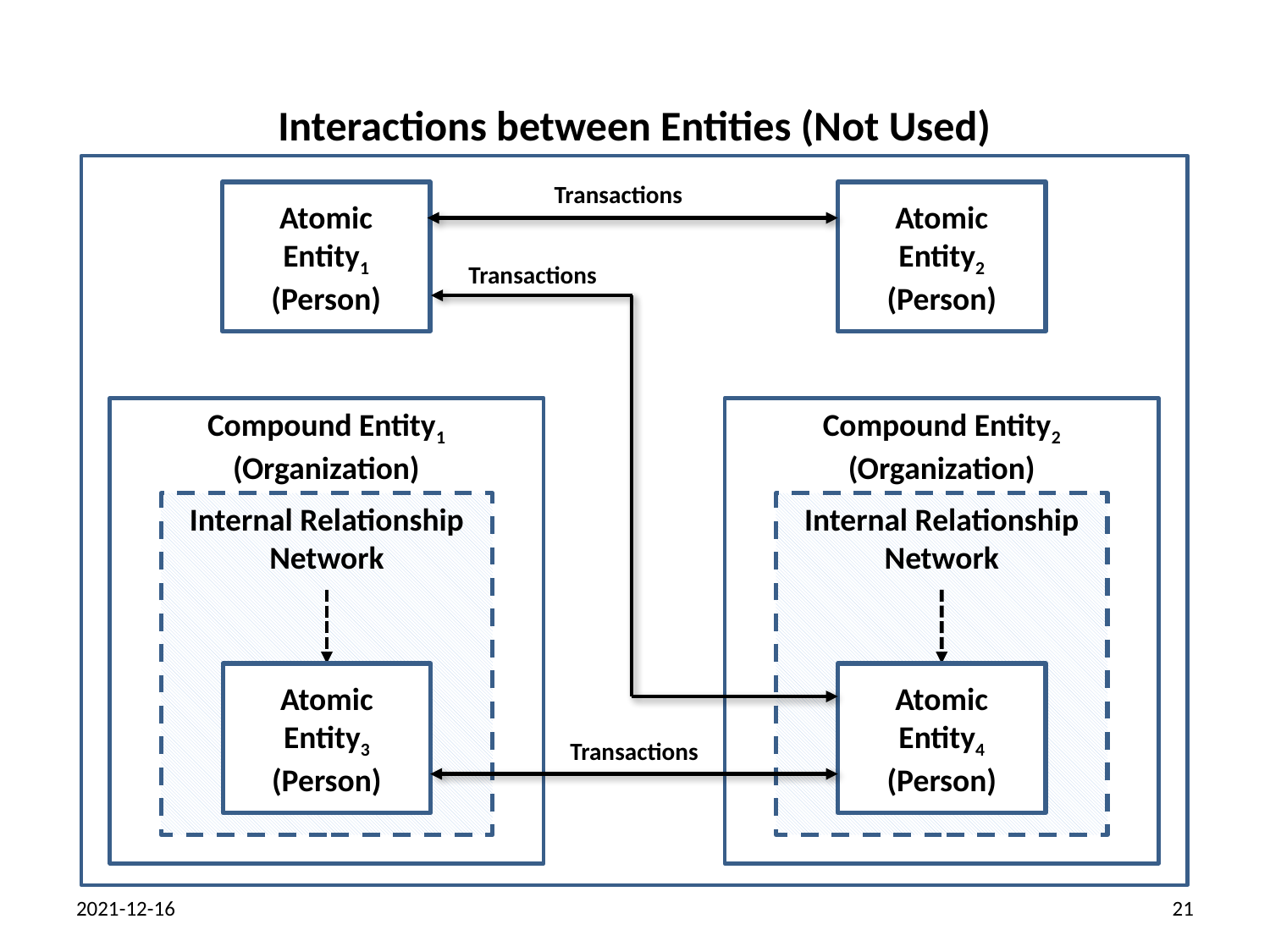

Interactions between Entities (Not Used)

Transactions
Atomic Entity1 (Person)
Atomic Entity2 (Person)
Transactions

Compound Entity2
(Organization)

Compound Entity1
(Organization)

Internal Relationship Network
Internal Relationship Network
Atomic Entity3 (Person)
Atomic Entity4 (Person)
Transactions
2021-12-16
21